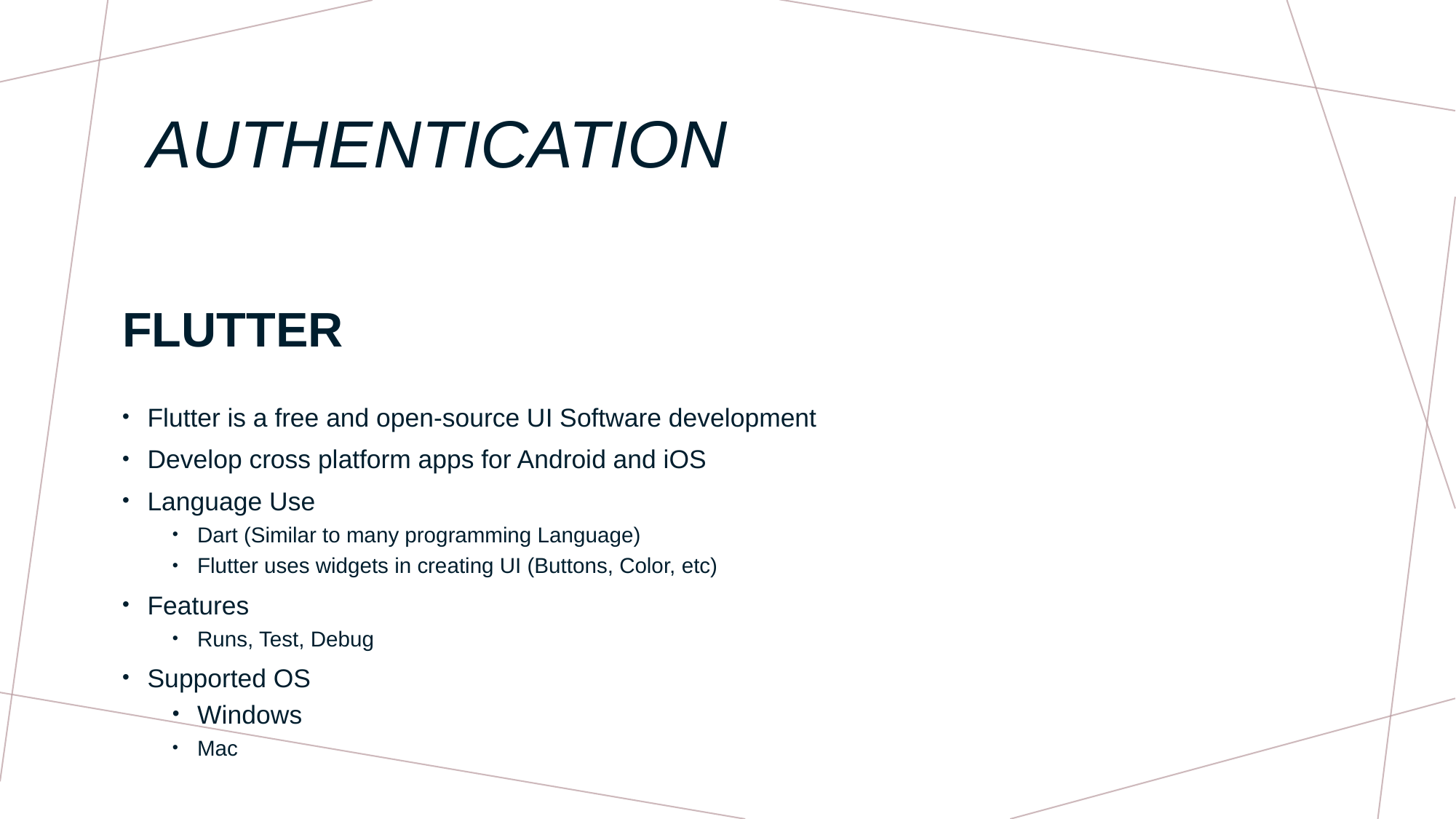

# Authentication
Flutter
Flutter is a free and open-source UI Software development
Develop cross platform apps for Android and iOS
Language Use
Dart (Similar to many programming Language)
Flutter uses widgets in creating UI (Buttons, Color, etc)
Features
Runs, Test, Debug
Supported OS
Windows
Mac